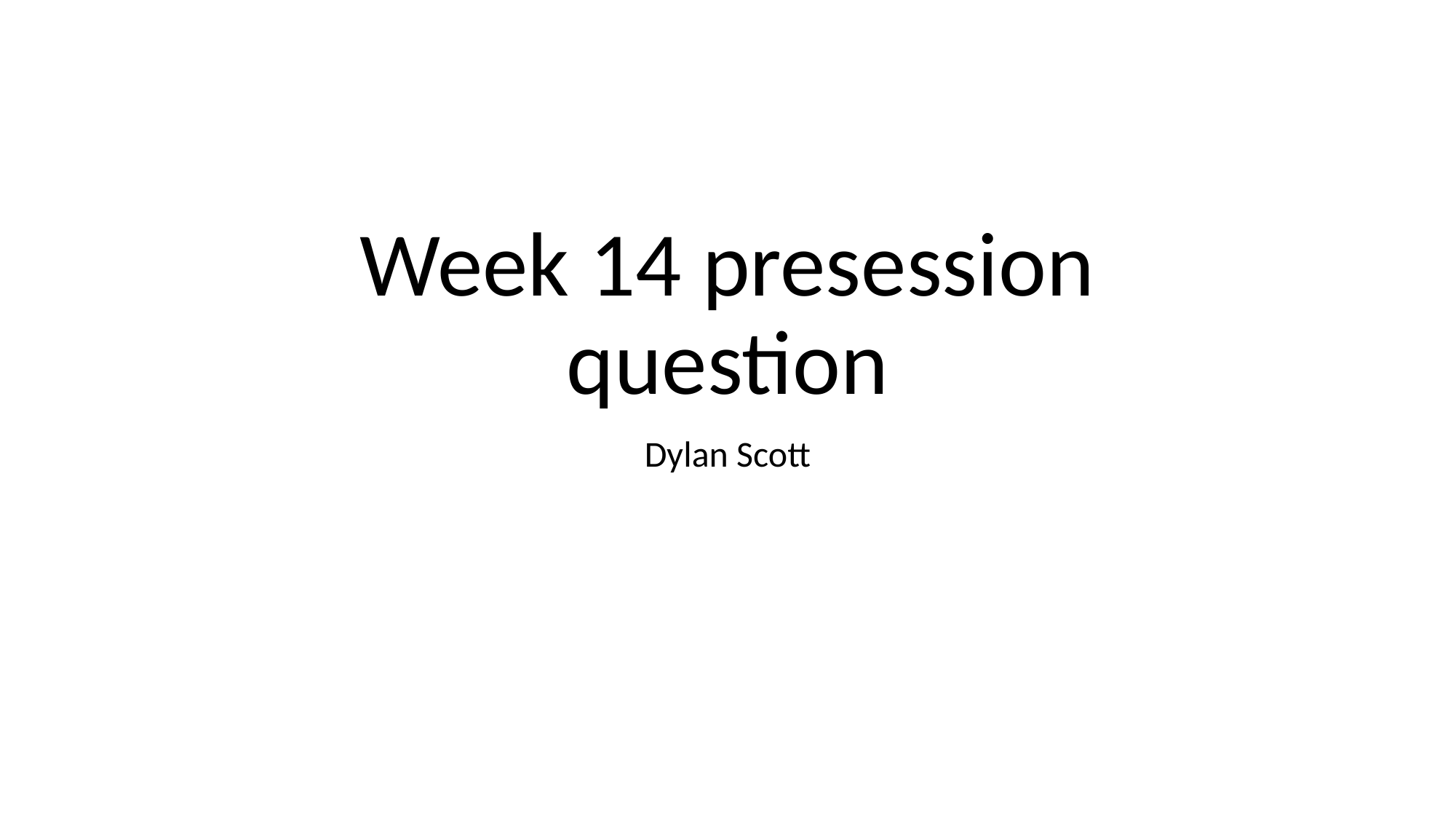

# Week 14 presession question
Dylan Scott